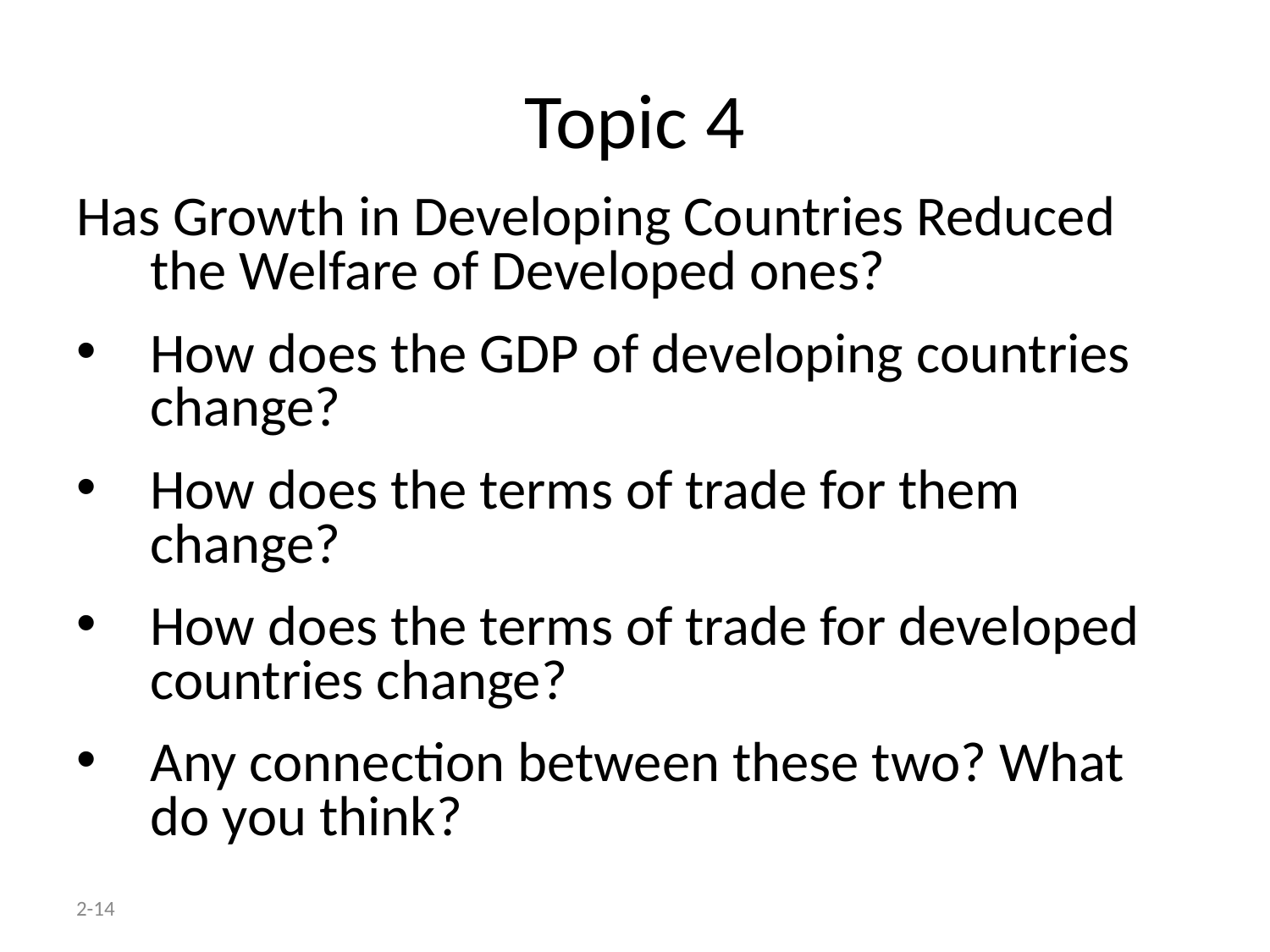

# Topic 4
Has Growth in Developing Countries Reduced the Welfare of Developed ones?
How does the GDP of developing countries change?
How does the terms of trade for them change?
How does the terms of trade for developed countries change?
Any connection between these two? What do you think?
2-14